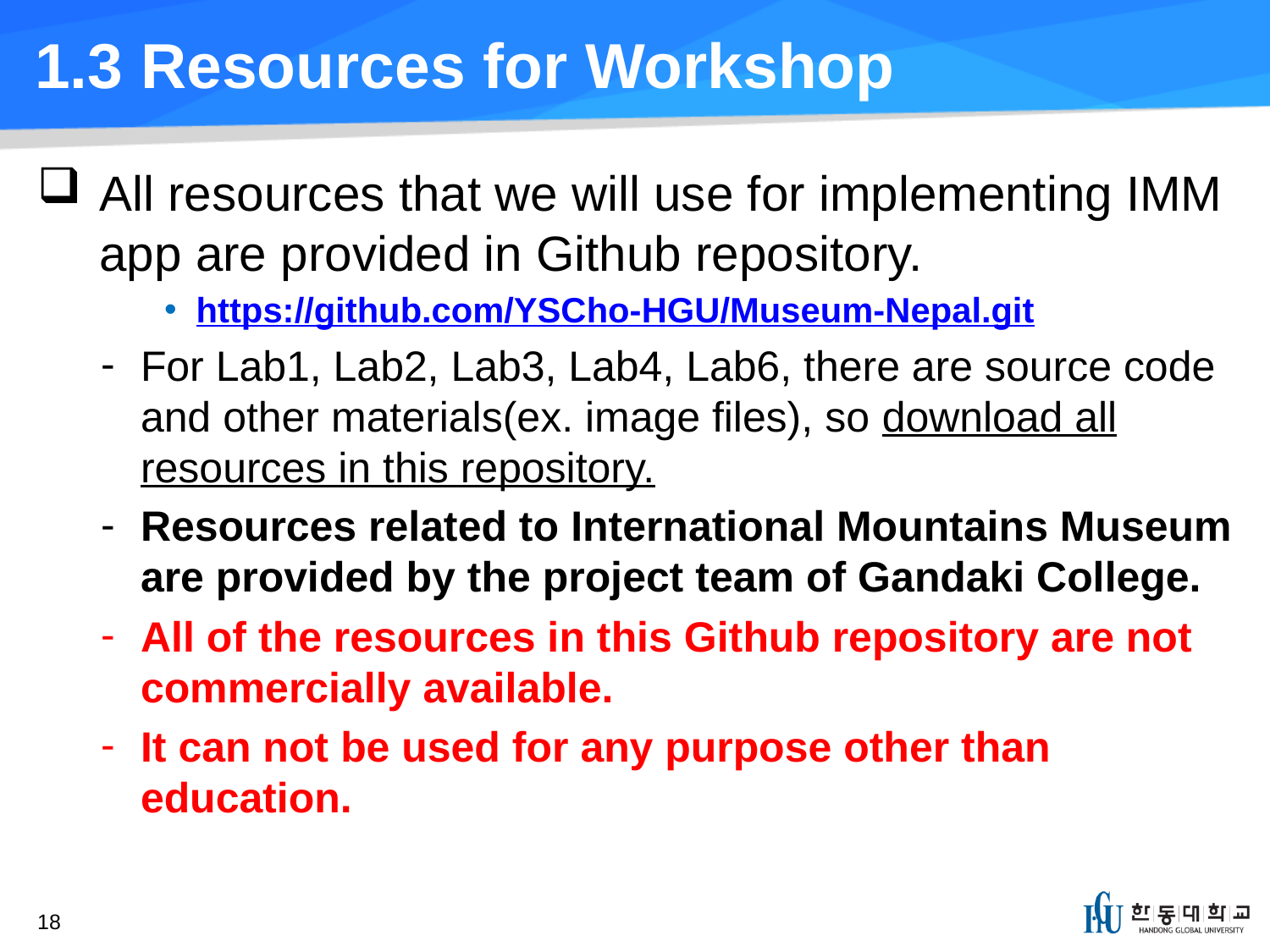

# 1.3 Resources for Workshop
All resources that we will use for implementing IMM app are provided in Github repository.
https://github.com/YSCho-HGU/Museum-Nepal.git
For Lab1, Lab2, Lab3, Lab4, Lab6, there are source code and other materials(ex. image files), so download all resources in this repository.
Resources related to International Mountains Museum are provided by the project team of Gandaki College.
All of the resources in this Github repository are not commercially available.
It can not be used for any purpose other than education.
18